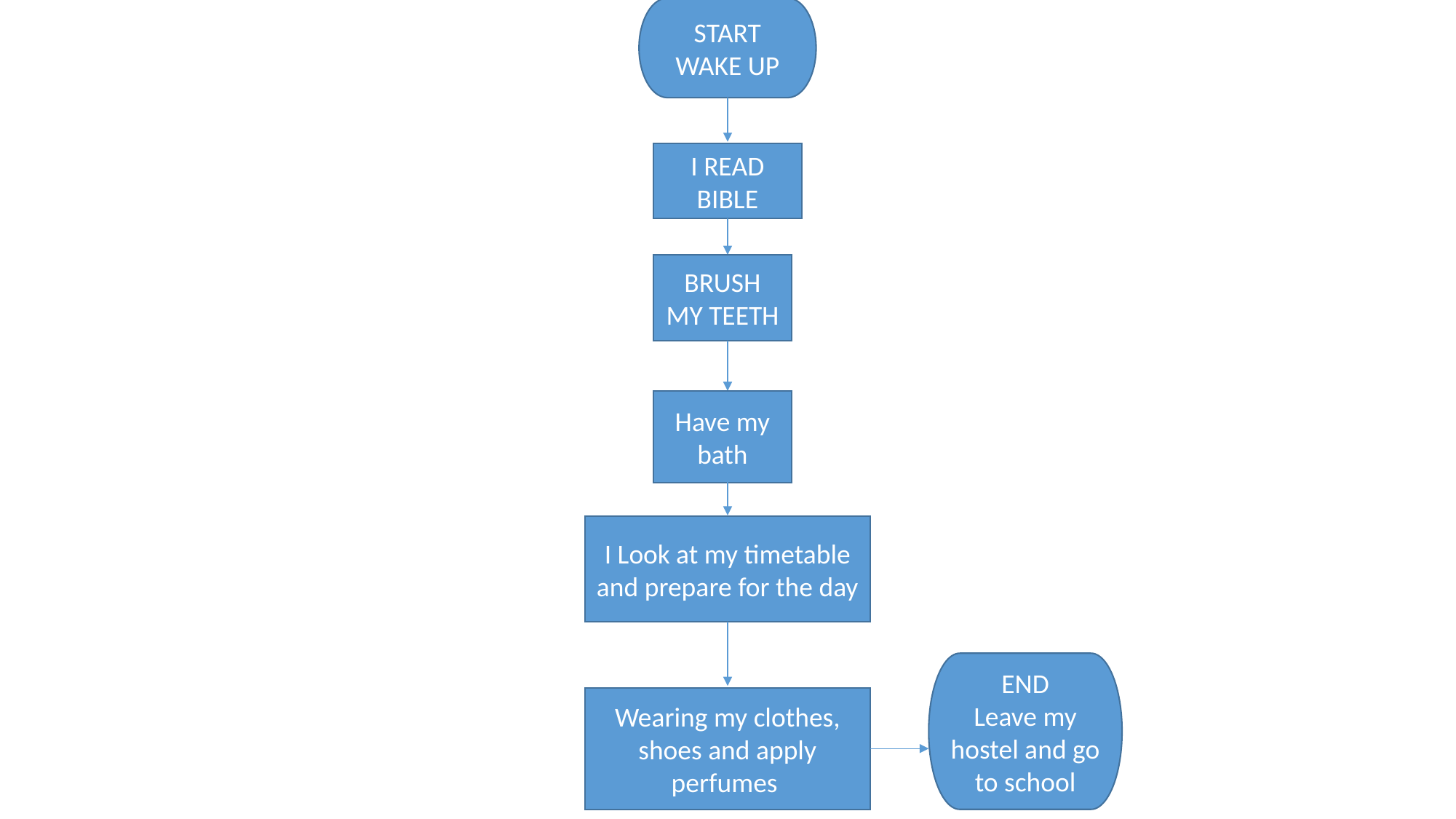

START
WAKE UP
I READ BIBLE
BRUSH MY TEETH
Have my bath
I Look at my timetable and prepare for the day
END
Leave my hostel and go to school
Wearing my clothes, shoes and apply perfumes